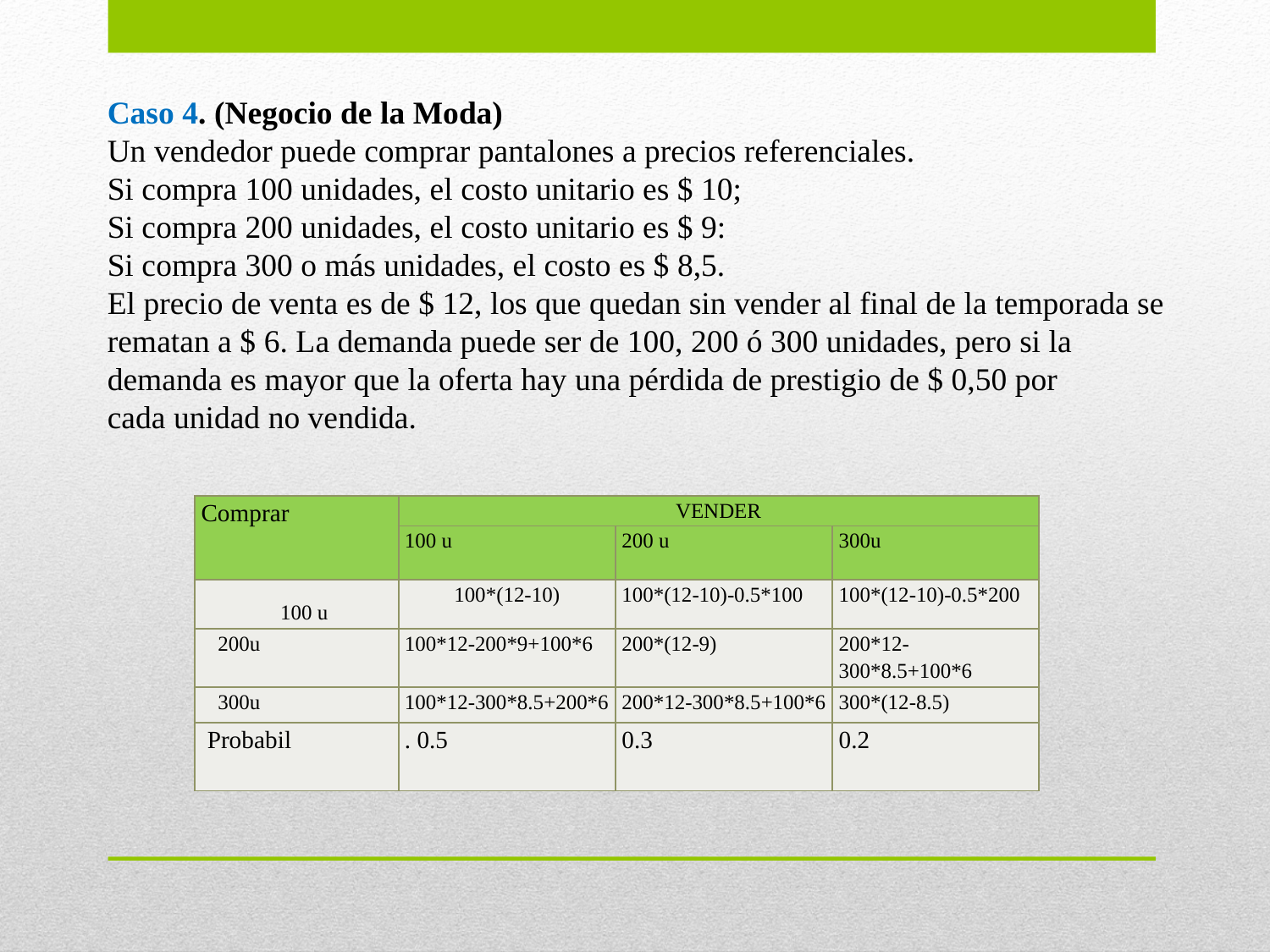

Caso 4. (Negocio de la Moda)
Un vendedor puede comprar pantalones a precios referenciales.
Si compra 100 unidades, el costo unitario es $ 10;
Si compra 200 unidades, el costo unitario es $ 9:
Si compra 300 o más unidades, el costo es $ 8,5.
El precio de venta es de $ 12, los que quedan sin vender al final de la temporada se rematan a $ 6. La demanda puede ser de 100, 200 ó 300 unidades, pero si la demanda es mayor que la oferta hay una pérdida de prestigio de $ 0,50 por
cada unidad no vendida.
| Comprar | VENDER |  |  |
| --- | --- | --- | --- |
|  | 100 u | 200 u | 300u |
| 100 u | 100\*(12-10) | 100\*(12-10)-0.5\*100 | 100\*(12-10)-0.5\*200 |
| 200u | 100\*12-200\*9+100\*6 | 200\*(12-9) | 200\*12-300\*8.5+100\*6 |
| 300u | 100\*12-300\*8.5+200\*6 | 200\*12-300\*8.5+100\*6 | 300\*(12-8.5) |
| Probabil | . 0.5 | 0.3 | 0.2 |